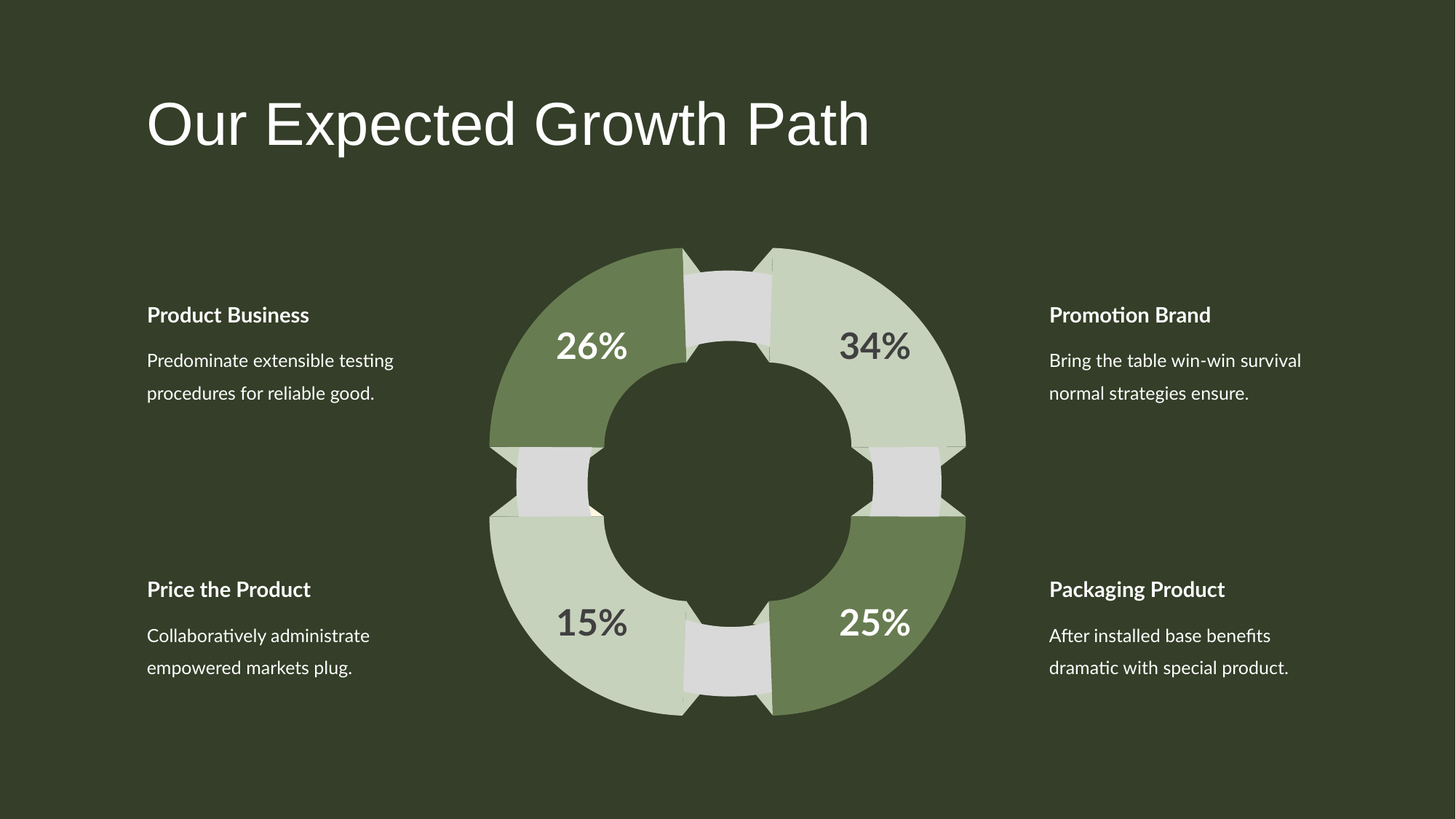

Our Expected Growth Path

Product Business
Promotion Brand
26%
34%
Predominate extensible testing procedures for reliable good.
Bring the table win-win survival normal strategies ensure.

Price the Product
Packaging Product
15%
25%

Collaboratively administrate empowered markets plug.
After installed base benefits dramatic with special product.